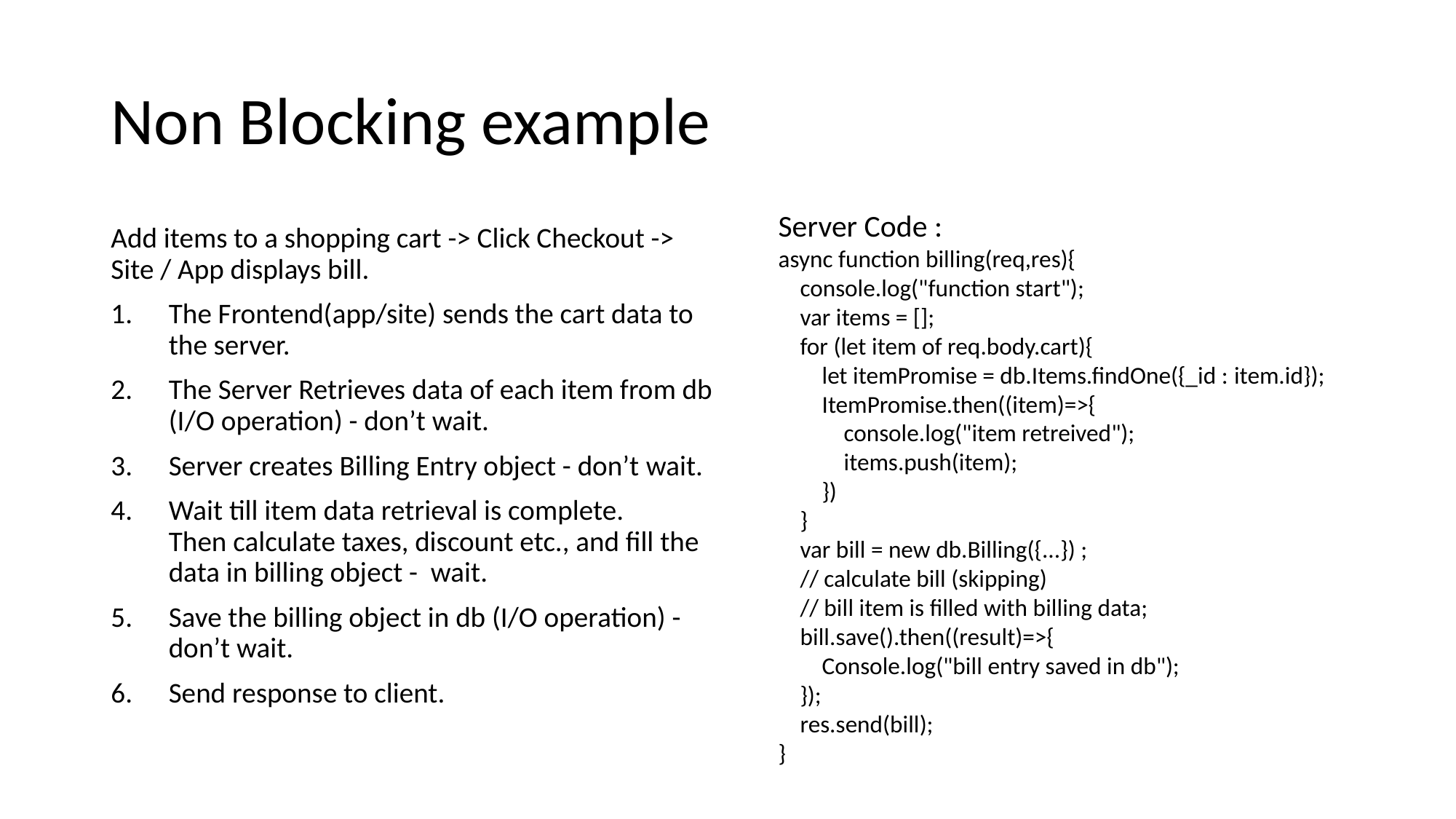

# Non Blocking example
Server Code :
async function billing(req,res){
    console.log("function start");
    var items = [];
    for (let item of req.body.cart){
        let itemPromise = db.Items.findOne({_id : item.id});
        ItemPromise.then((item)=>{
            console.log("item retreived");
            items.push(item);
        })
    }
    var bill = new db.Billing({...}) ;
    // calculate bill (skipping)
    // bill item is filled with billing data;
    bill.save().then((result)=>{
        Console.log("bill entry saved in db");
    });
    res.send(bill);
}

Add items to a shopping cart -> Click Checkout -> Site / App displays bill.
The Frontend(app/site) sends the cart data to the server.
The Server Retrieves data of each item from db (I/O operation) - don’t wait.
Server creates Billing Entry object - don’t wait.
Wait till item data retrieval is complete. Then calculate taxes, discount etc., and fill the data in billing object -  wait.
Save the billing object in db (I/O operation) - don’t wait.
Send response to client.